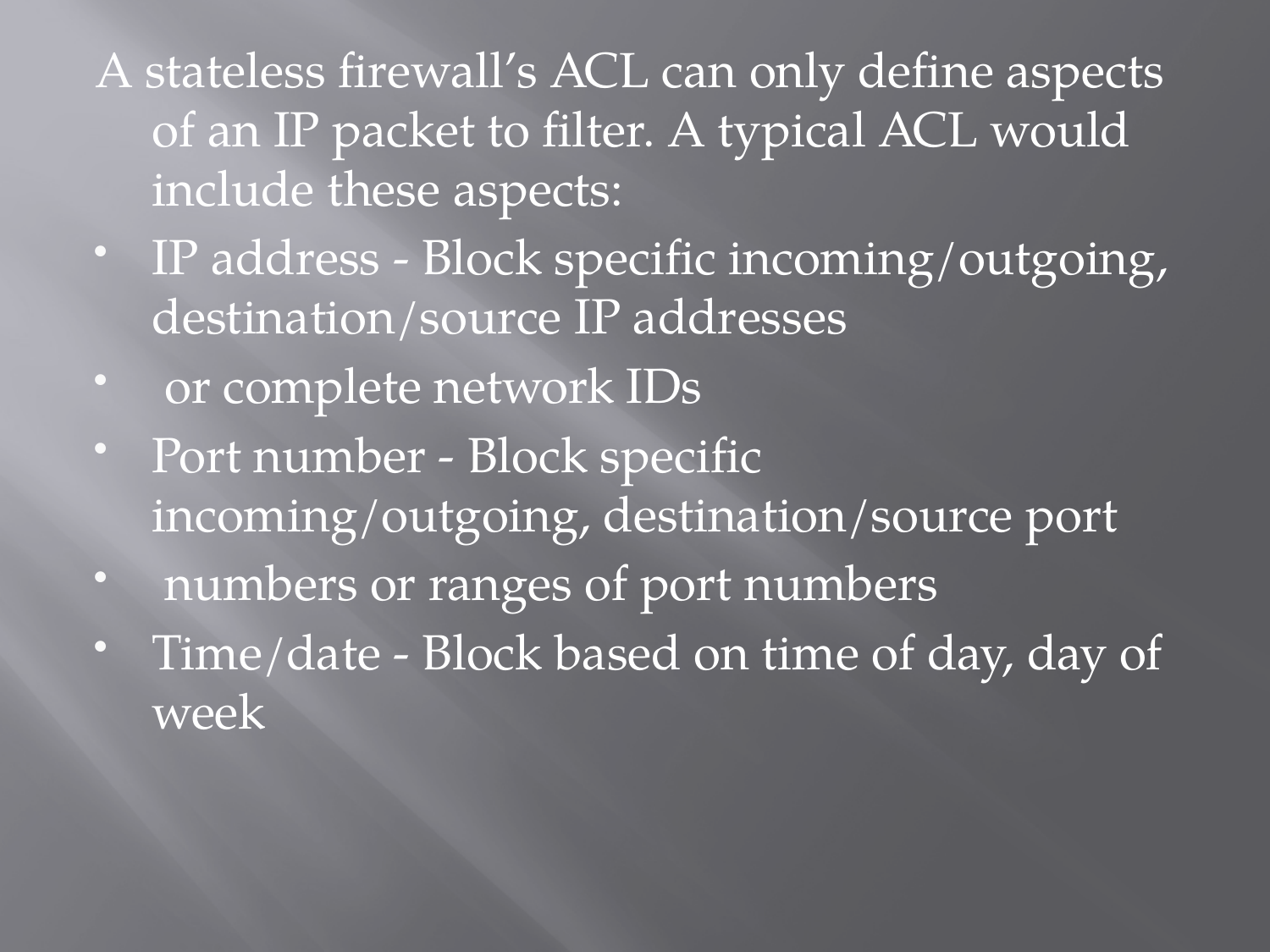

A stateless firewall’s ACL can only define aspects of an IP packet to filter. A typical ACL would include these aspects:
IP address - Block specific incoming/outgoing, destination/source IP addresses
 or complete network IDs
Port number - Block specific incoming/outgoing, destination/source port
 numbers or ranges of port numbers
Time/date - Block based on time of day, day of week